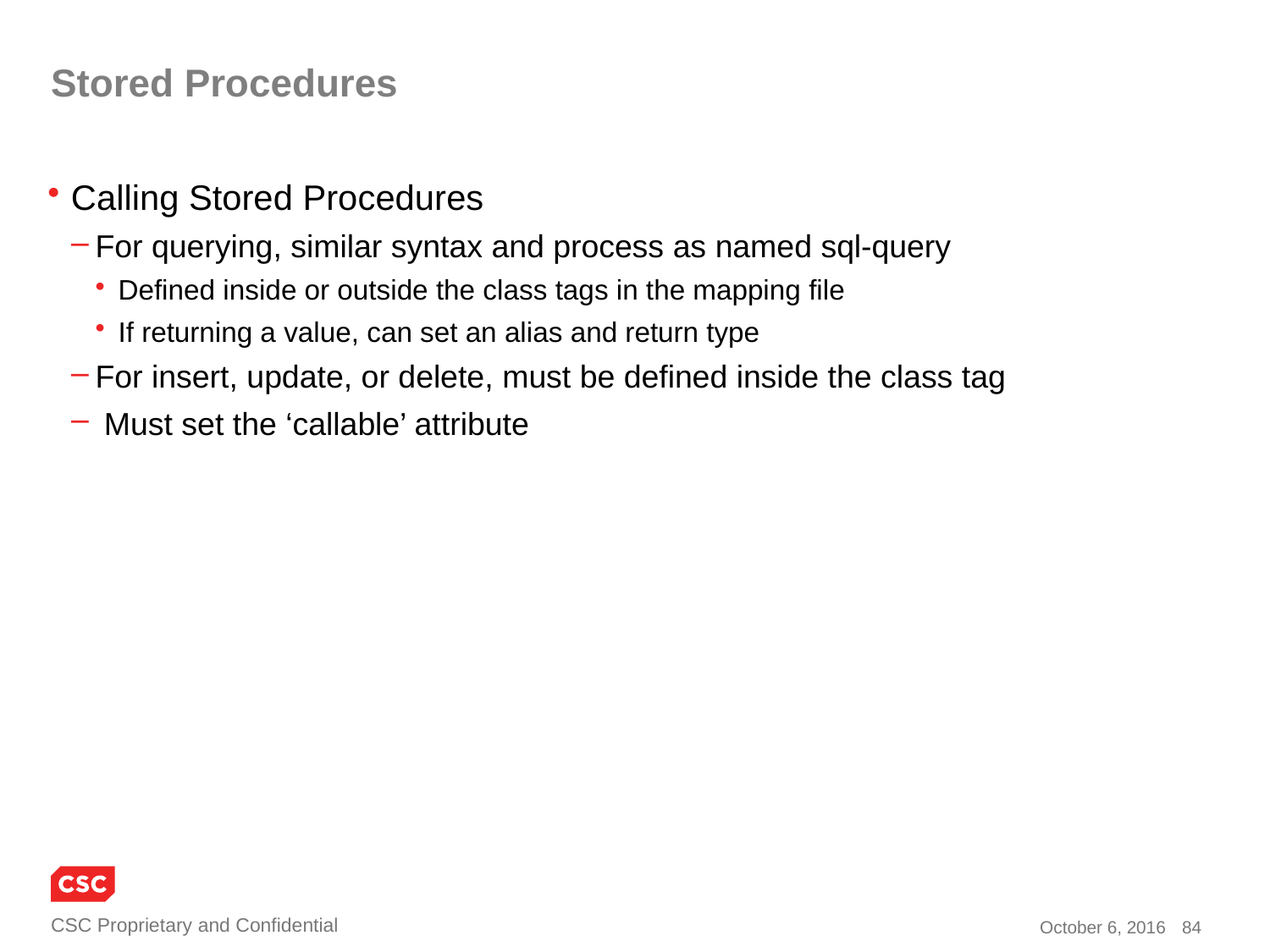

# Stored Procedures
Calling Stored Procedures
For querying, similar syntax and process as named sql-query
Defined inside or outside the class tags in the mapping file
If returning a value, can set an alias and return type
For insert, update, or delete, must be defined inside the class tag
 Must set the ‘callable’ attribute